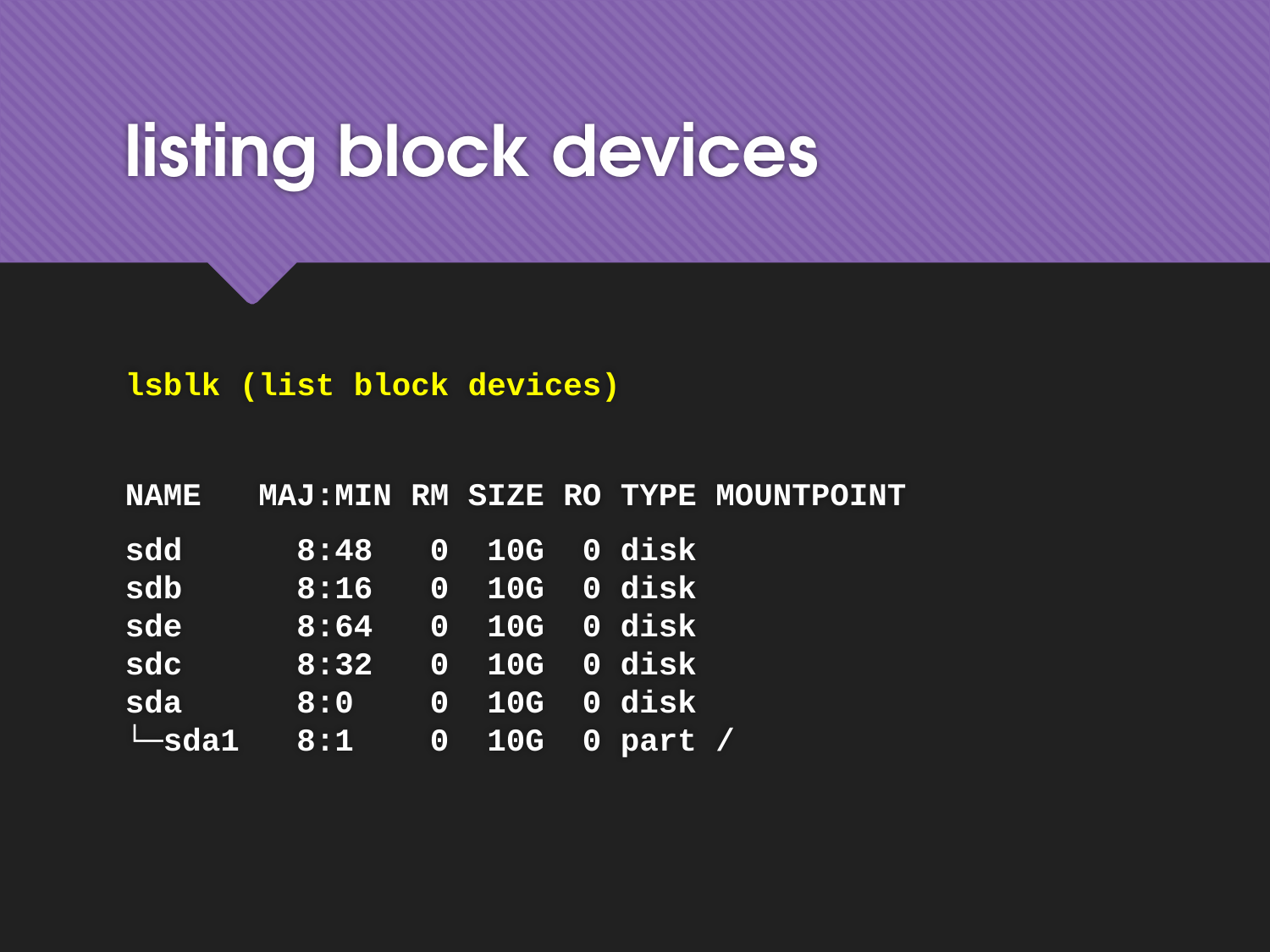

# listing block devices
lsblk (list block devices)

NAME   MAJ:MIN RM SIZE RO TYPE MOUNTPOINT
sdd      8:48   0  10G  0 disk
sdb      8:16   0  10G  0 disk
sde      8:64   0  10G  0 disk
sdc      8:32   0  10G  0 disk
sda      8:0    0  10G  0 disk
└─sda1   8:1    0  10G  0 part /